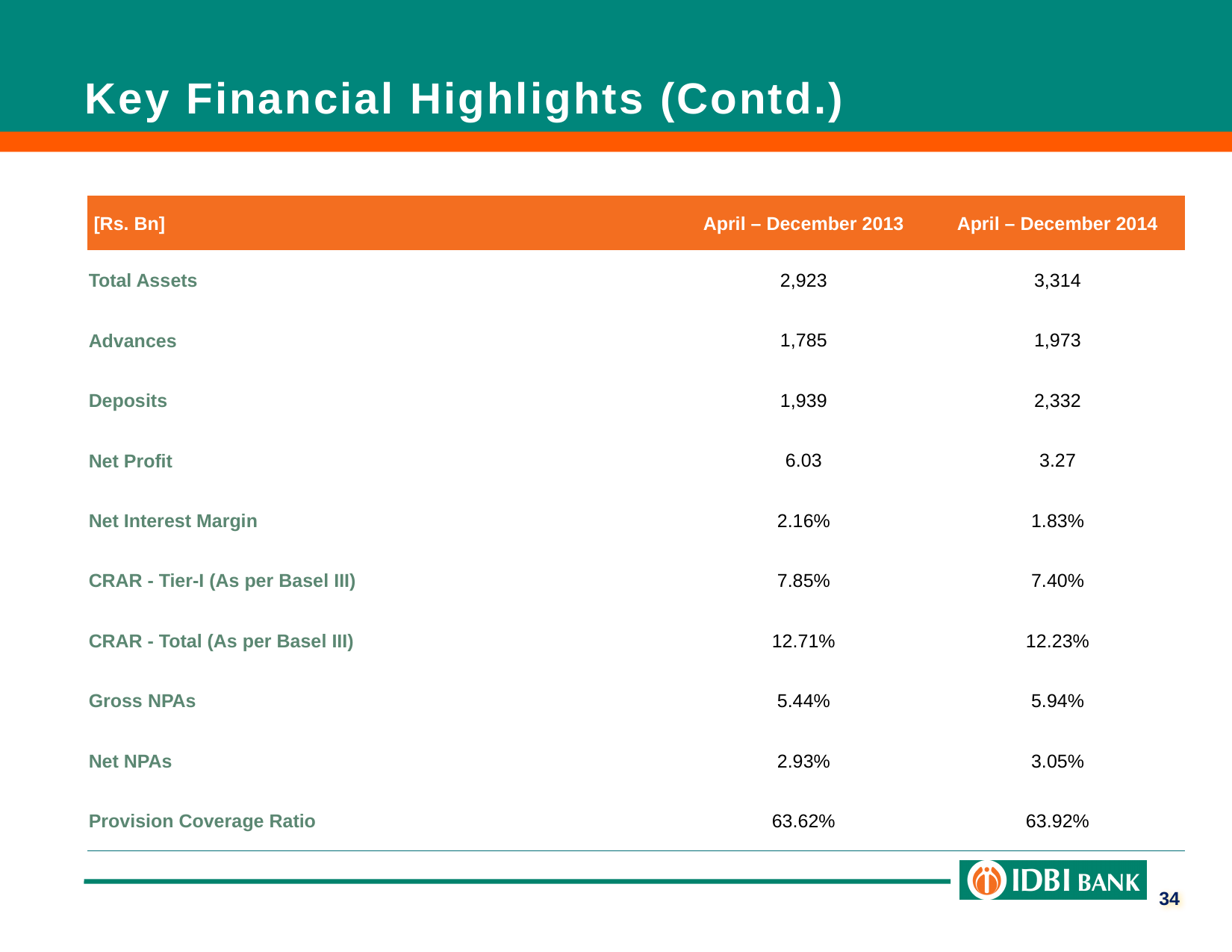

Key Financial Highlights (Contd.)
| [Rs. Bn] | April – December 2013 | April – December 2014 |
| --- | --- | --- |
| Total Assets | 2,923 | 3,314 |
| Advances | 1,785 | 1,973 |
| Deposits | 1,939 | 2,332 |
| Net Profit | 6.03 | 3.27 |
| Net Interest Margin | 2.16% | 1.83% |
| CRAR - Tier-I (As per Basel III) | 7.85% | 7.40% |
| CRAR - Total (As per Basel III) | 12.71% | 12.23% |
| Gross NPAs | 5.44% | 5.94% |
| Net NPAs | 2.93% | 3.05% |
| Provision Coverage Ratio | 63.62% | 63.92% |
34